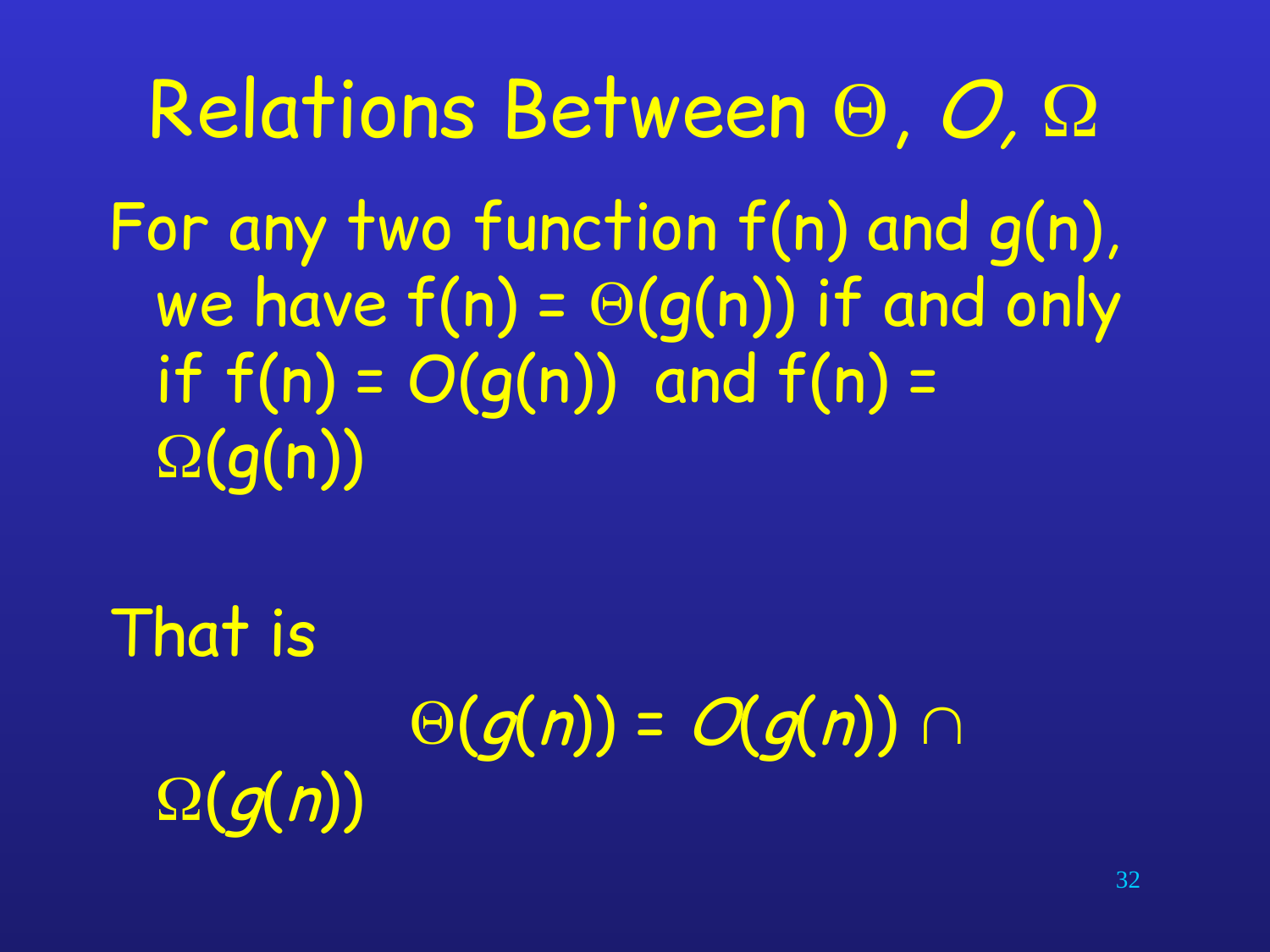

# Relations Between Θ, O, Ω
For any two function f(n) and g(n), we have f(n) = Θ(g(n)) if and only if f(n) = O(g(n))  and f(n) = Ω(g(n))

That is
			Θ(g(n)) = O(g(n)) ∩ Ω(g(n))
32